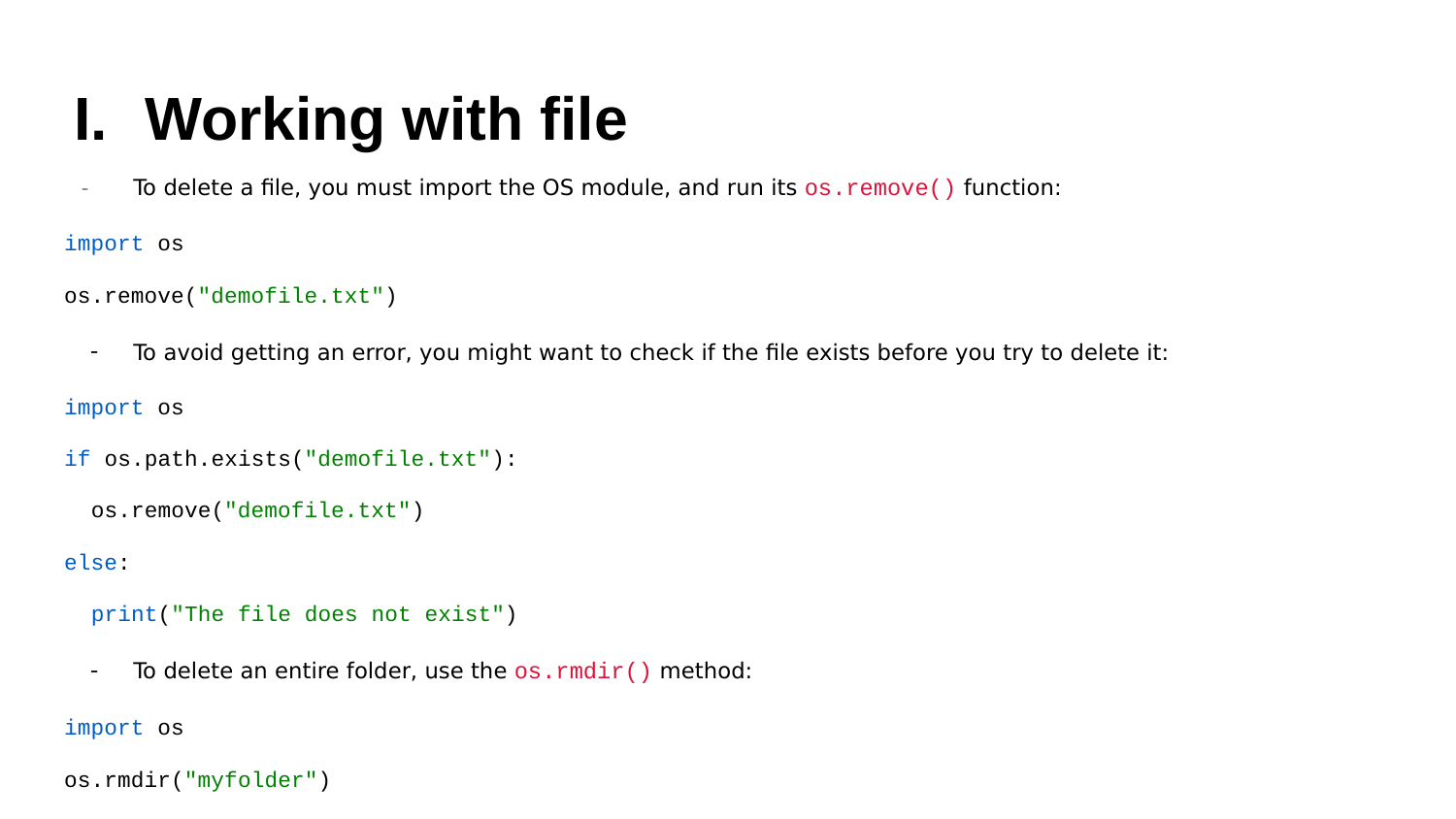

# Working with file

To delete a file, you must import the OS module, and run its os.remove() function:
import os
os.remove("demofile.txt")
To avoid getting an error, you might want to check if the file exists before you try to delete it:
import os
if os.path.exists("demofile.txt"):
  os.remove("demofile.txt")
else:
  print("The file does not exist")
To delete an entire folder, use the os.rmdir() method:
import os
os.rmdir("myfolder")